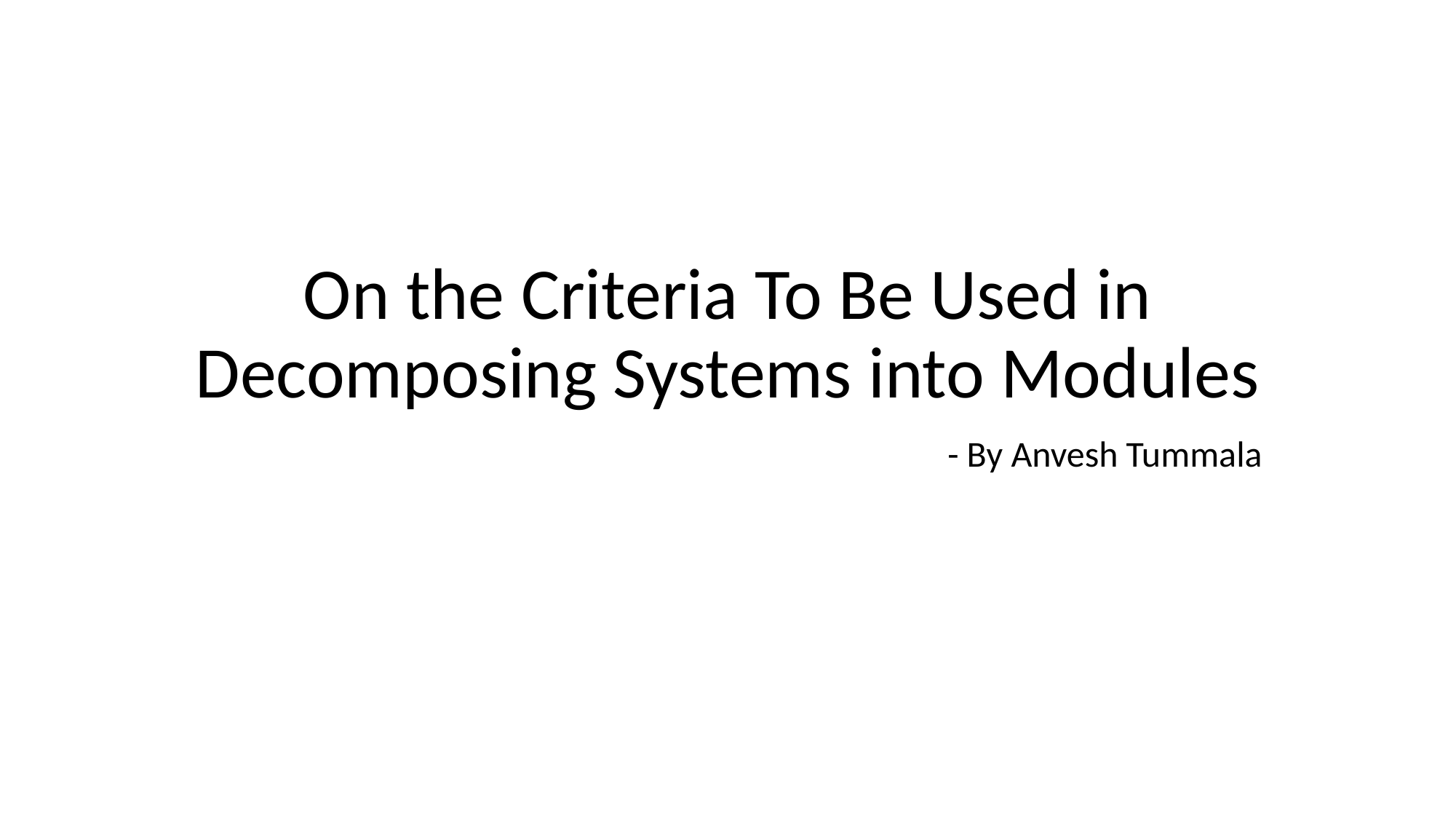

# On the Criteria To Be Used in Decomposing Systems into Modules
- By Anvesh Tummala